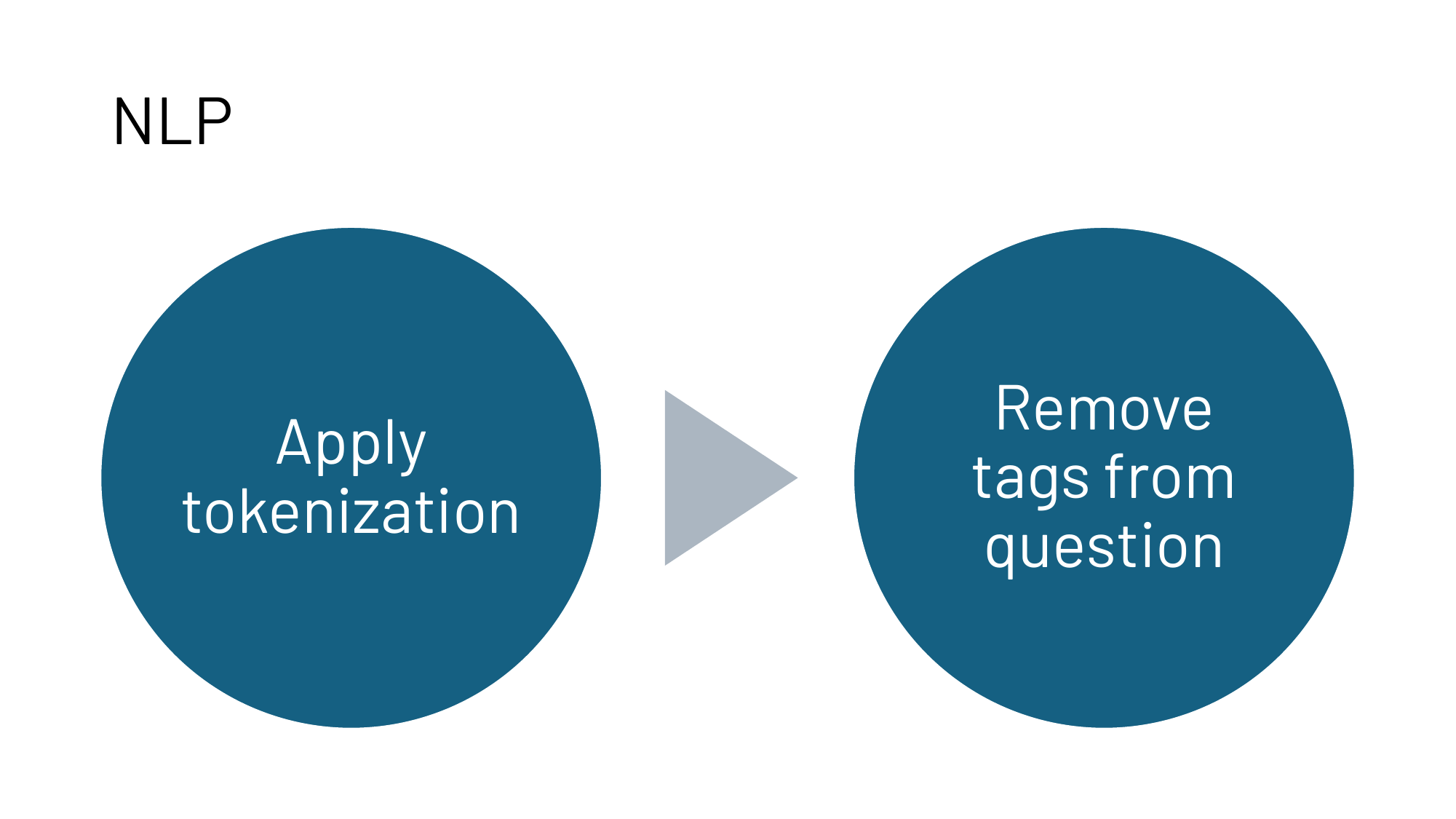

# NLP
Apply tokenization
Remove tags from question